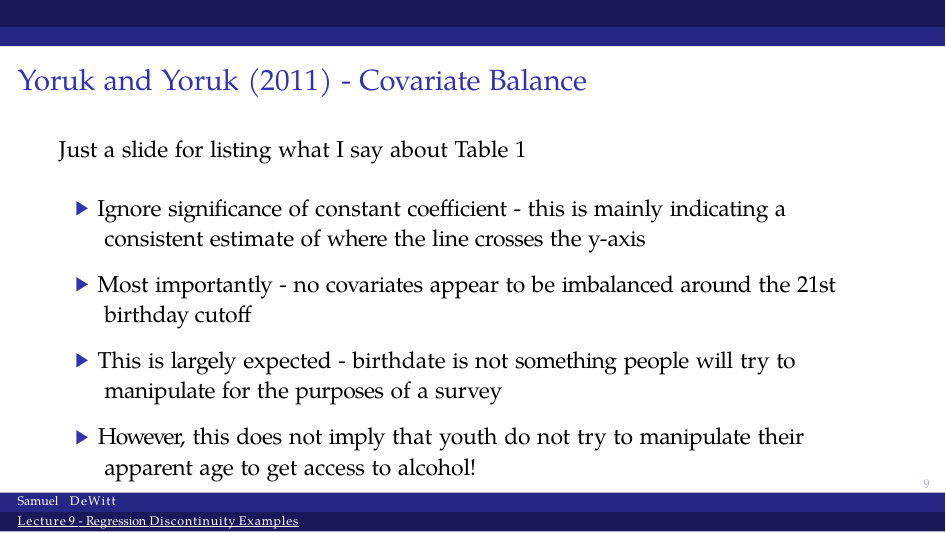

# Yoruk and Yoruk (2011) - Covariate Balance
Just a slide for listing what I say about Table 1
▶ Ignore significance of constant coefficient - this is mainly indicating a consistent estimate of where the line crosses the y-axis
▶ Most importantly - no covariates appear to be imbalanced around the 21st birthday cutoff
▶ This is largely expected - birthdate is not something people will try to manipulate for the purposes of a survey
▶ However, this does not imply that youth do not try to manipulate their apparent age to get access to alcohol!
9
Samuel DeWitt
Lecture 9 - Regression Discontinuity Examples